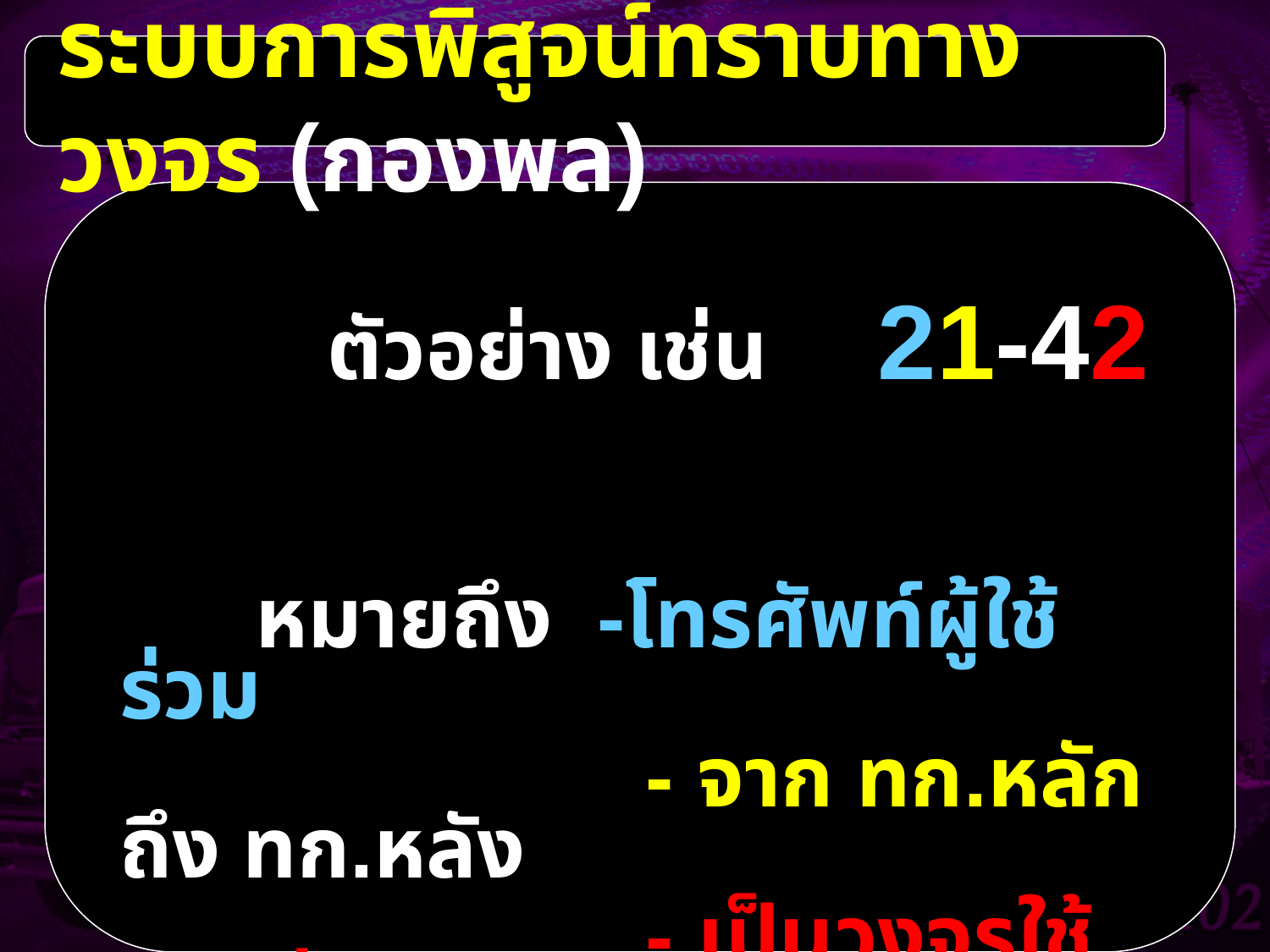

ระบบการพิสูจน์ทราบทางวงจร (กองพล)

                    ตัวอย่าง เช่น     21-42

          หมายถึง  -โทรศัพท์ผู้ใช้ร่วม
                          - จาก ทก.หลัก ถึง ทก.หลัง
                          - เป็นวงจรใช้ร่วมที่ 2